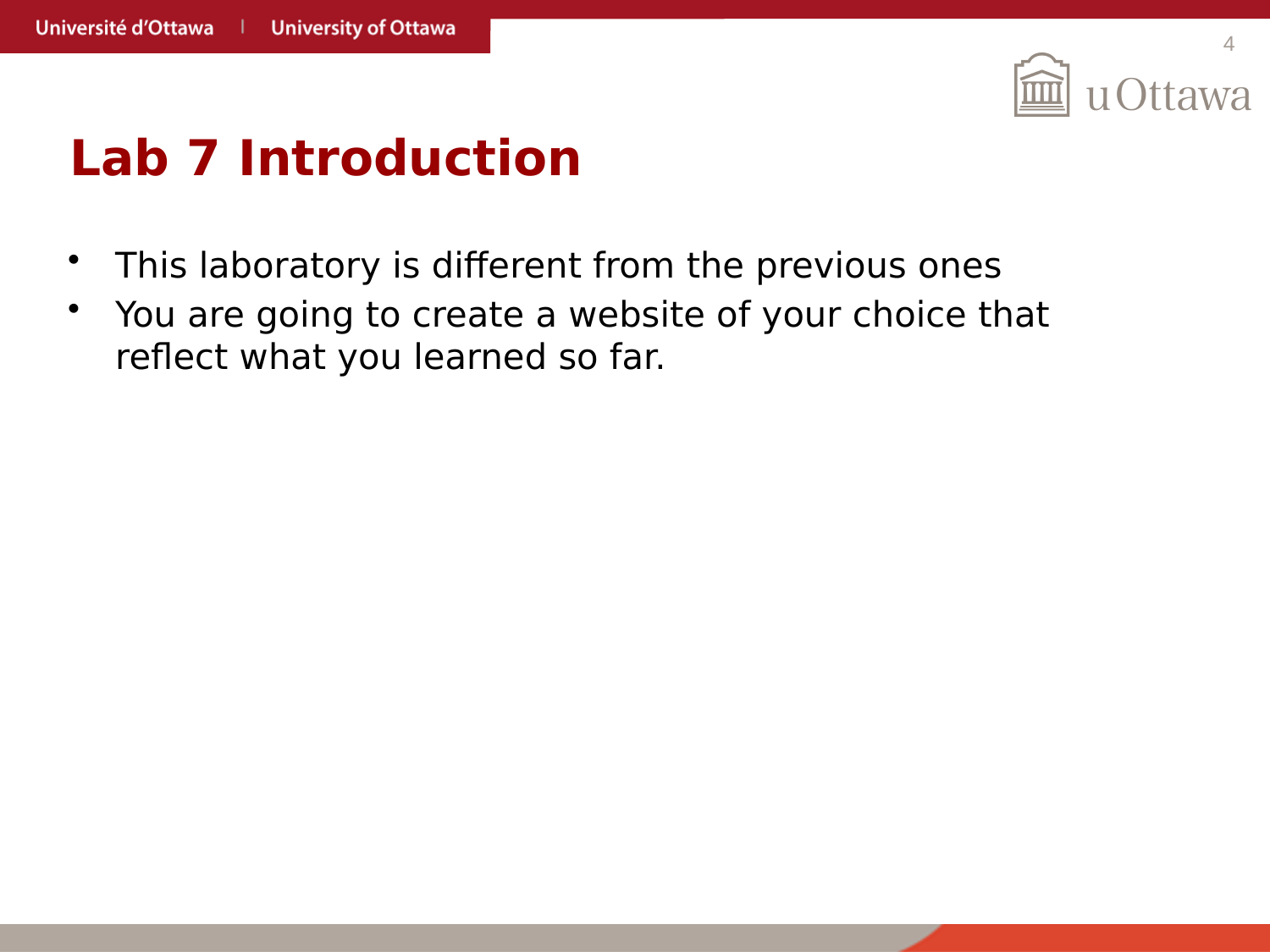

# Lab 7 Introduction
This laboratory is different from the previous ones
You are going to create a website of your choice that reflect what you learned so far.